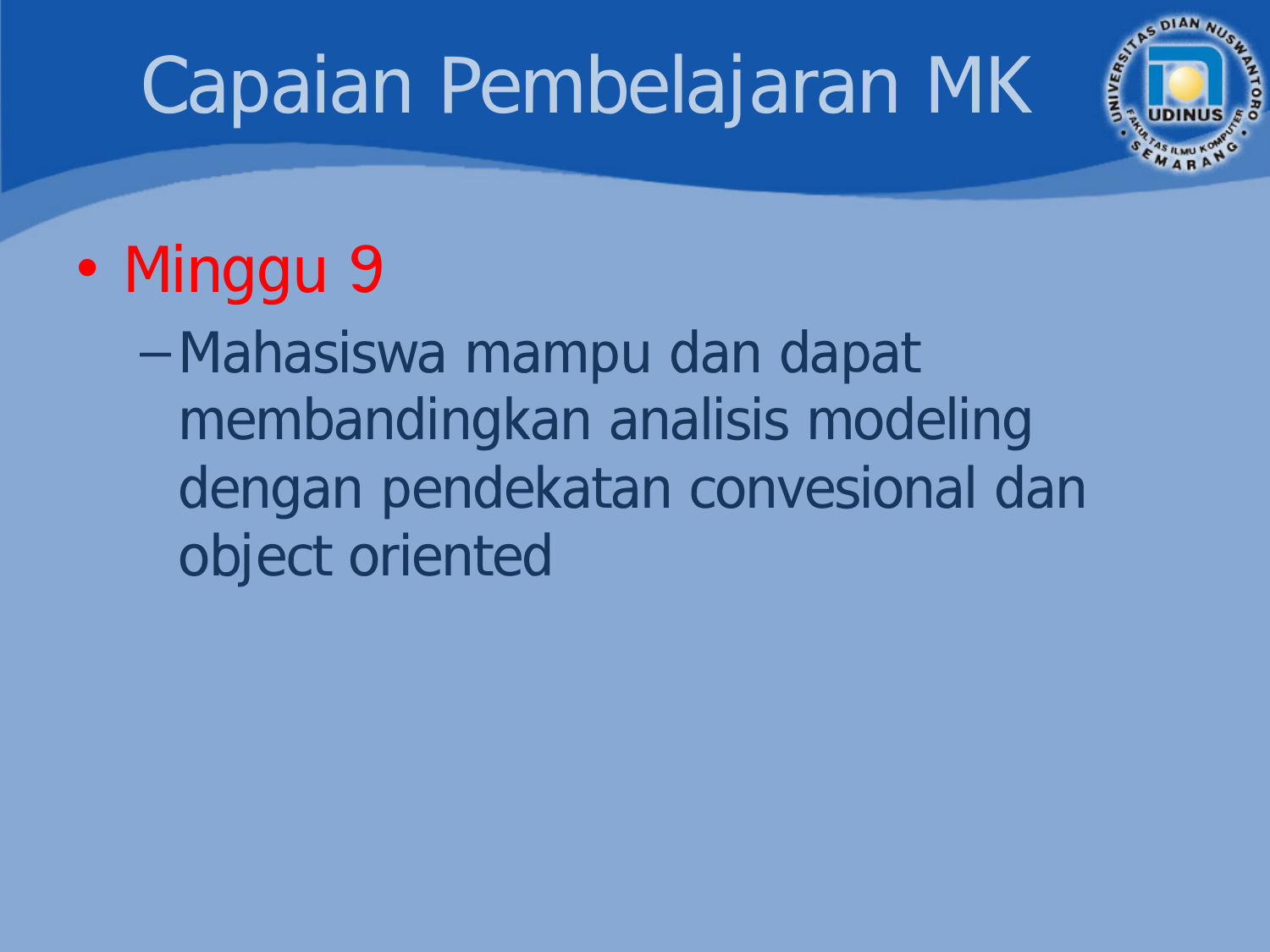

# Capaian Pembelajaran MK
Minggu 9
Mahasiswa mampu dan dapat  membandingkan analisis modeling dengan pendekatan convesional dan object oriented